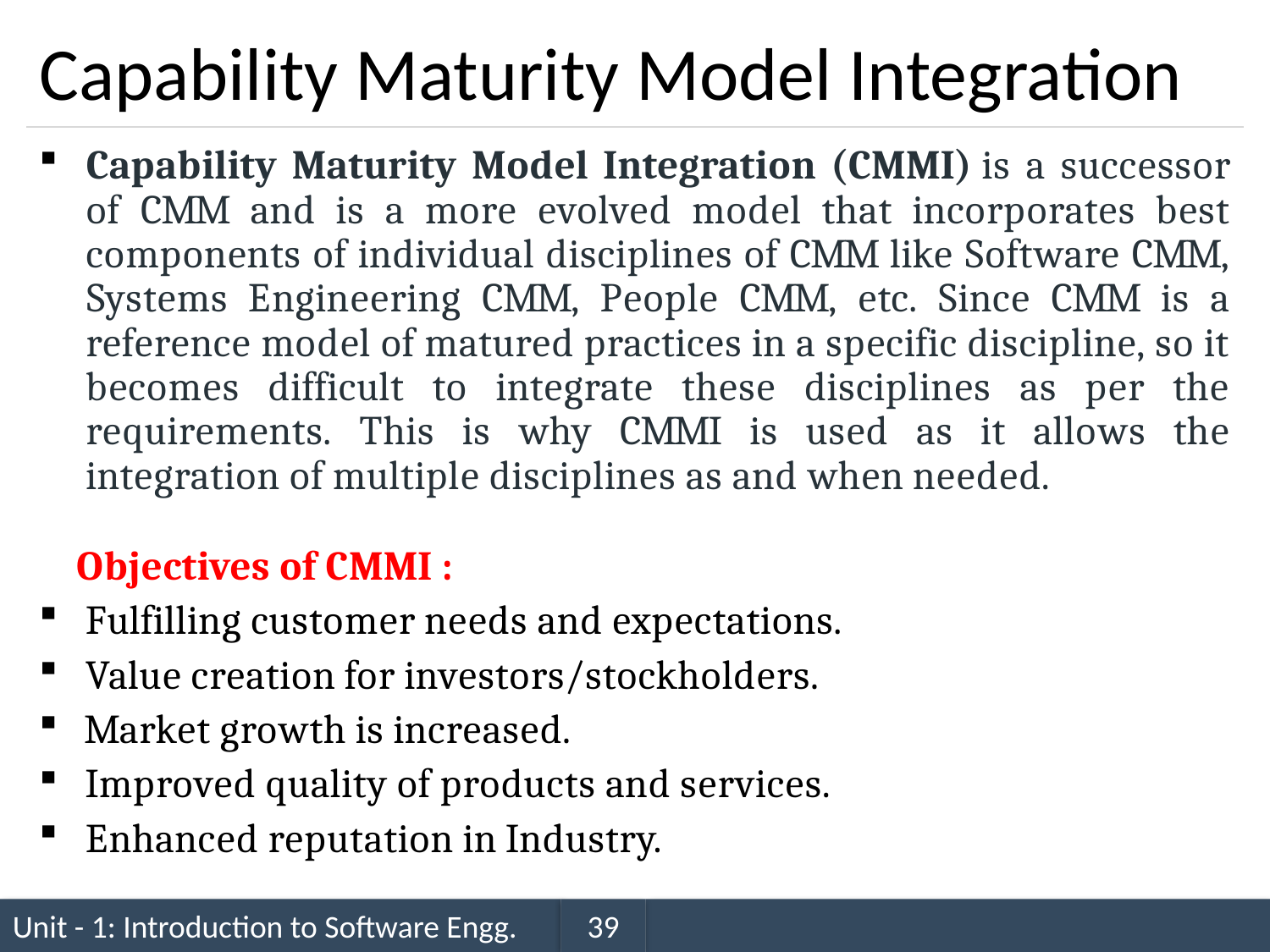

# Capability Maturity Model Integration
Capability Maturity Model Integration (CMMI) is a successor of CMM and is a more evolved model that incorporates best components of individual disciplines of CMM like Software CMM, Systems Engineering CMM, People CMM, etc. Since CMM is a reference model of matured practices in a specific discipline, so it becomes difficult to integrate these disciplines as per the requirements. This is why CMMI is used as it allows the integration of multiple disciplines as and when needed.

    Objectives of CMMI :
Fulfilling customer needs and expectations.
Value creation for investors/stockholders.
Market growth is increased.
Improved quality of products and services.
Enhanced reputation in Industry.